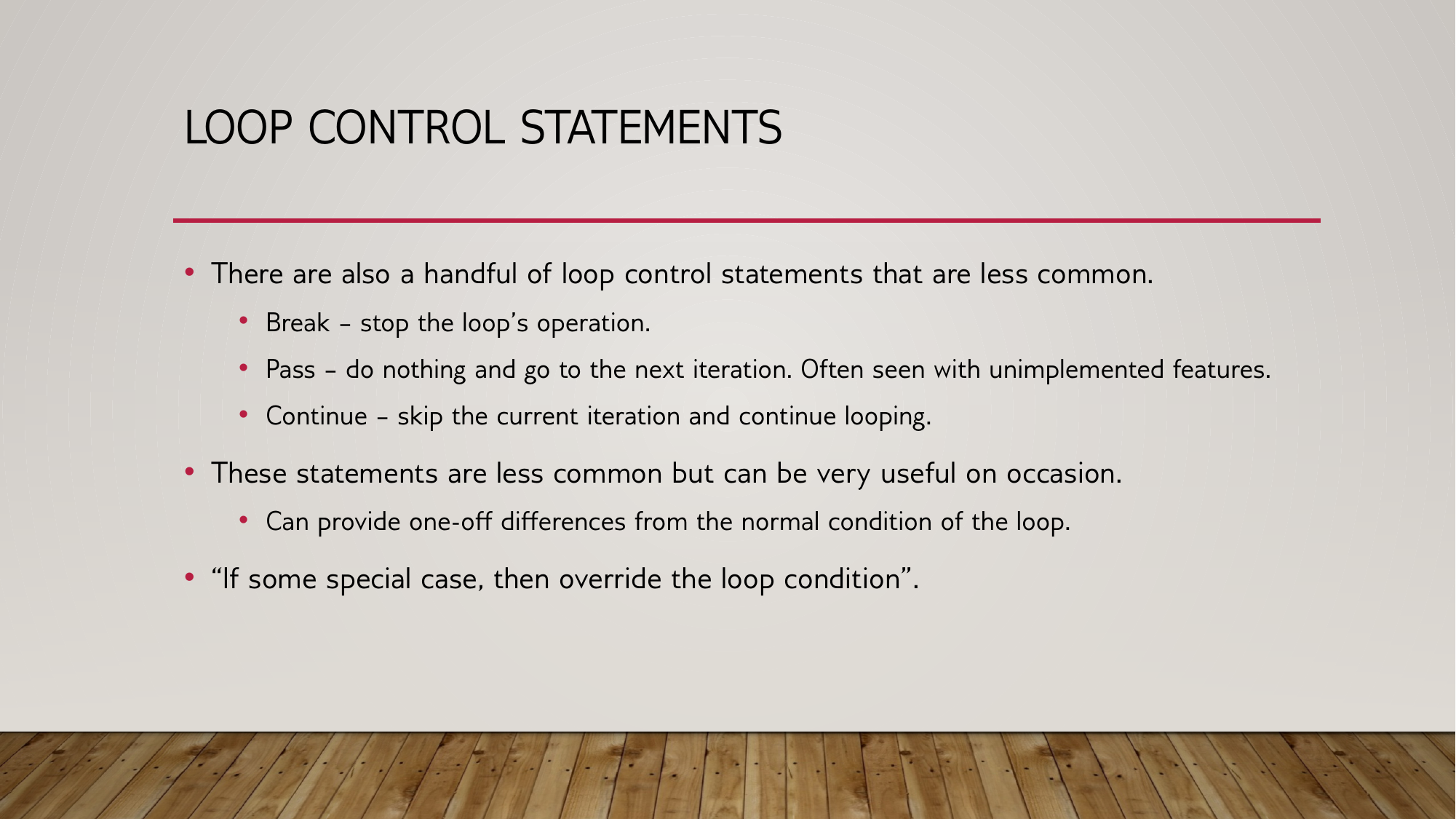

# Loop Control Statements
There are also a handful of loop control statements that are less common.
Break – stop the loop’s operation.
Pass – do nothing and go to the next iteration. Often seen with unimplemented features.
Continue – skip the current iteration and continue looping.
These statements are less common but can be very useful on occasion.
Can provide one-off differences from the normal condition of the loop.
“If some special case, then override the loop condition”.